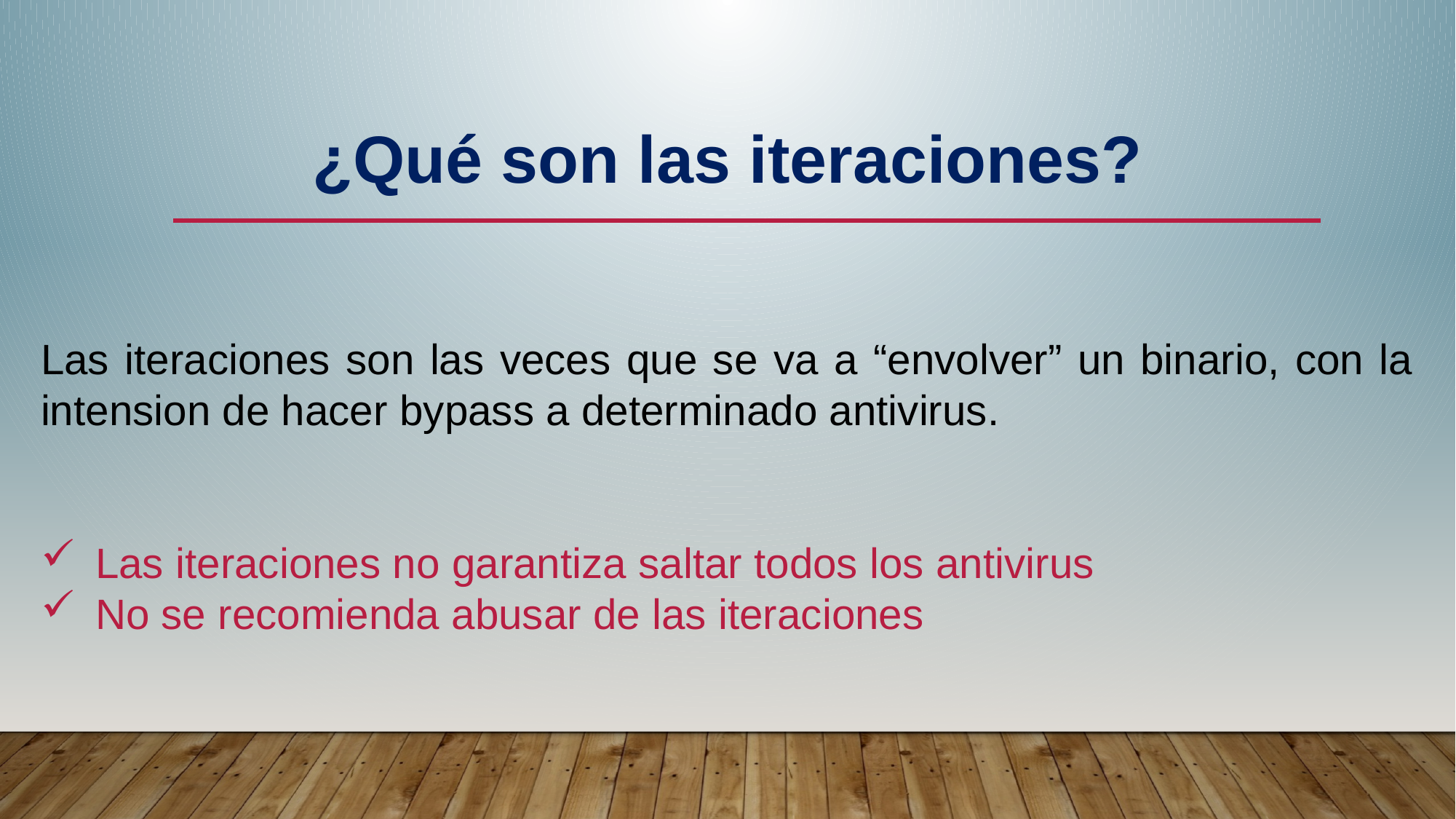

¿Qué son las iteraciones?
Las iteraciones son las veces que se va a “envolver” un binario, con la intension de hacer bypass a determinado antivirus.

Las iteraciones no garantiza saltar todos los antivirus
No se recomienda abusar de las iteraciones